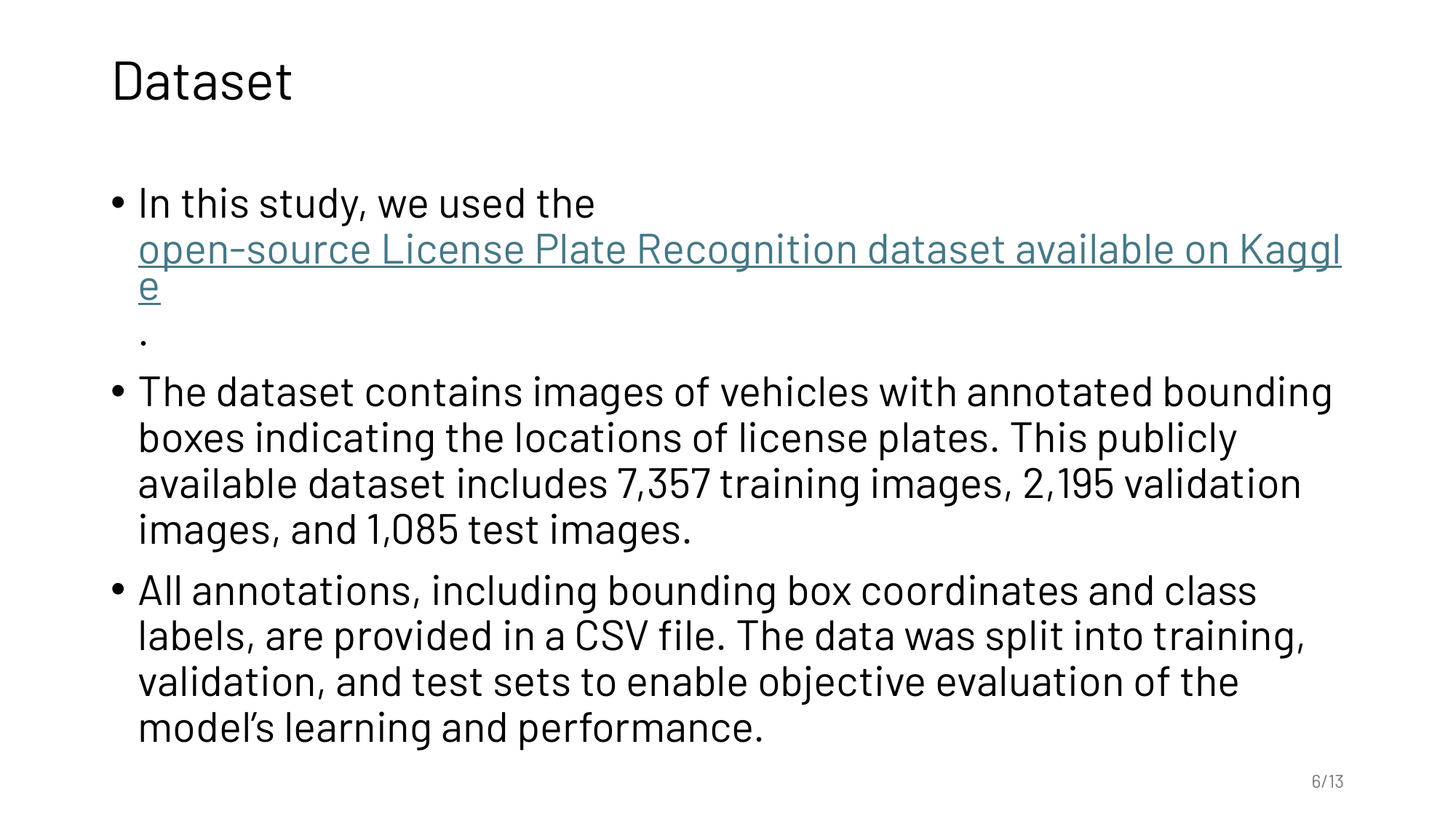

# Dataset
In this study, we used the open-source License Plate Recognition dataset available on Kaggle.
The dataset contains images of vehicles with annotated bounding boxes indicating the locations of license plates. This publicly available dataset includes 7,357 training images, 2,195 validation images, and 1,085 test images.
All annotations, including bounding box coordinates and class labels, are provided in a CSV file. The data was split into training, validation, and test sets to enable objective evaluation of the model’s learning and performance.
6/13